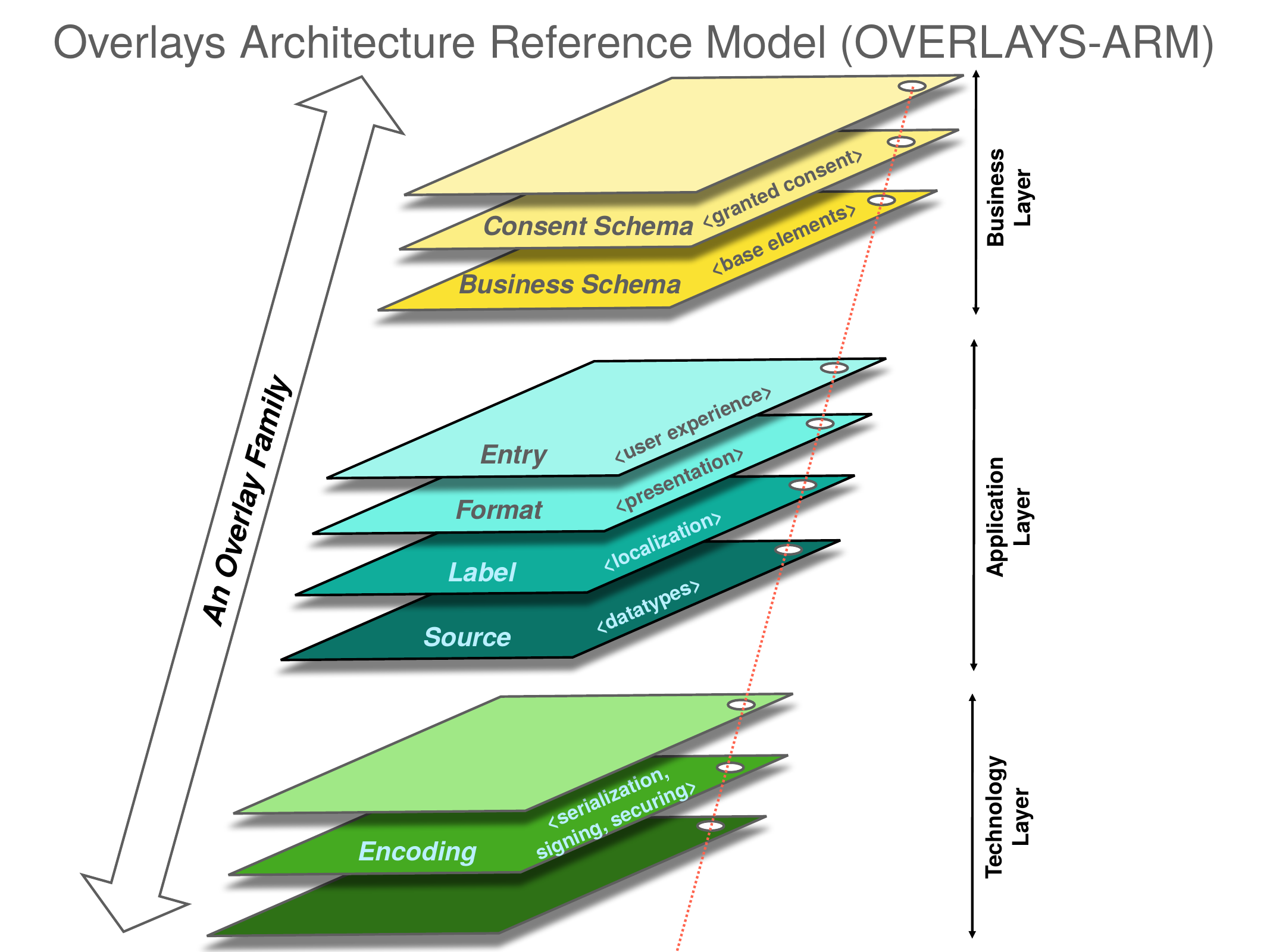

# Overlays Architecture Reference Model (OVERLAYS-ARM)

<granted consent>
Consent Schema
Business Layer

<base elements>
Business Schema

Application Layer

<user experience>
Entry

<presentation>
Format
 An Overlay Family

<localization>
Label

<datatypes>
Source

Technology Layer

<serialization,
signing, securing>
Encoding